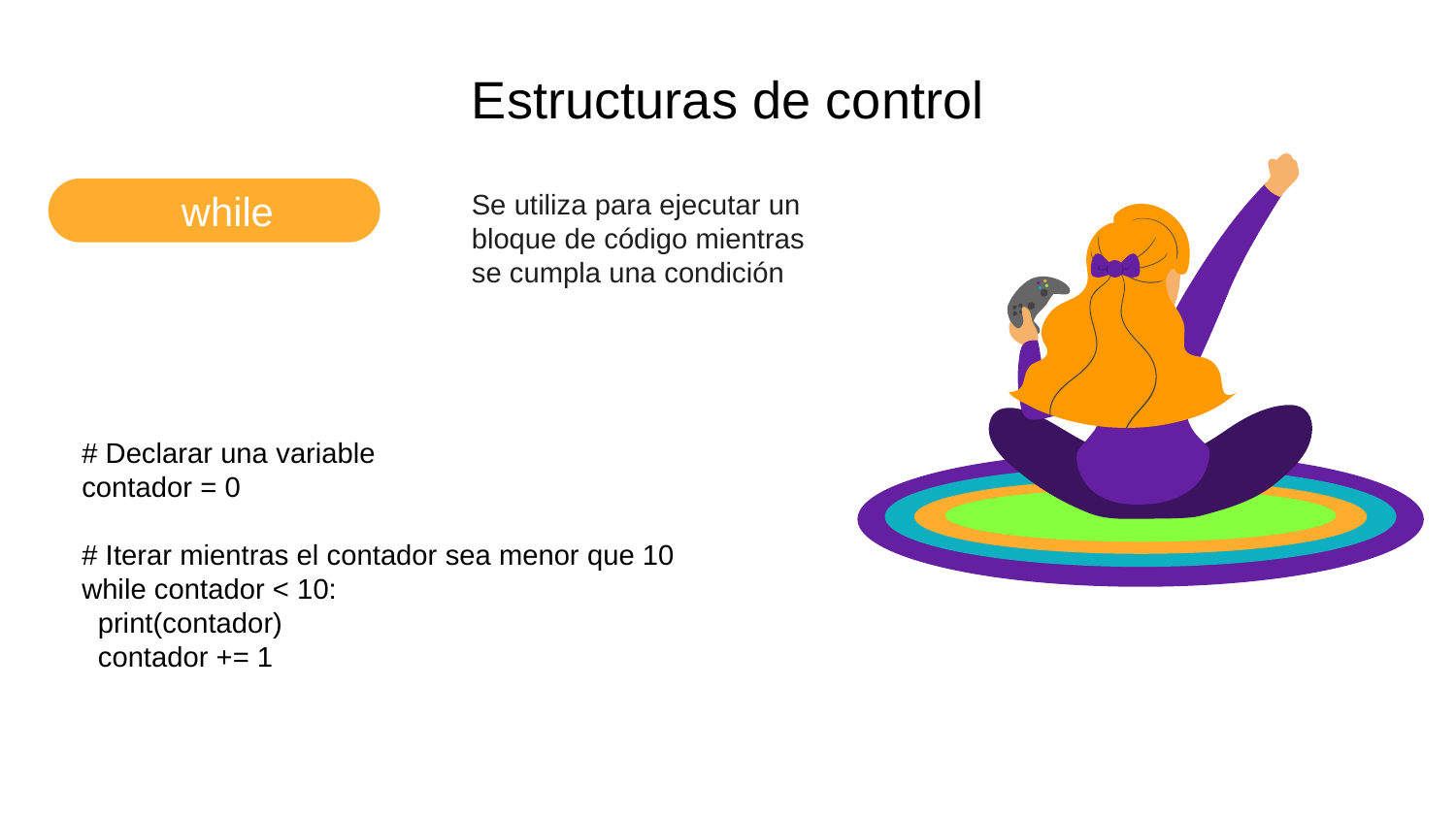

# Estructuras de control

while
Se utiliza para ejecutar un bloque de código mientras se cumpla una condición
# Declarar una variable
contador = 0

# Iterar mientras el contador sea menor que 10
while contador < 10:
  print(contador)
  contador += 1